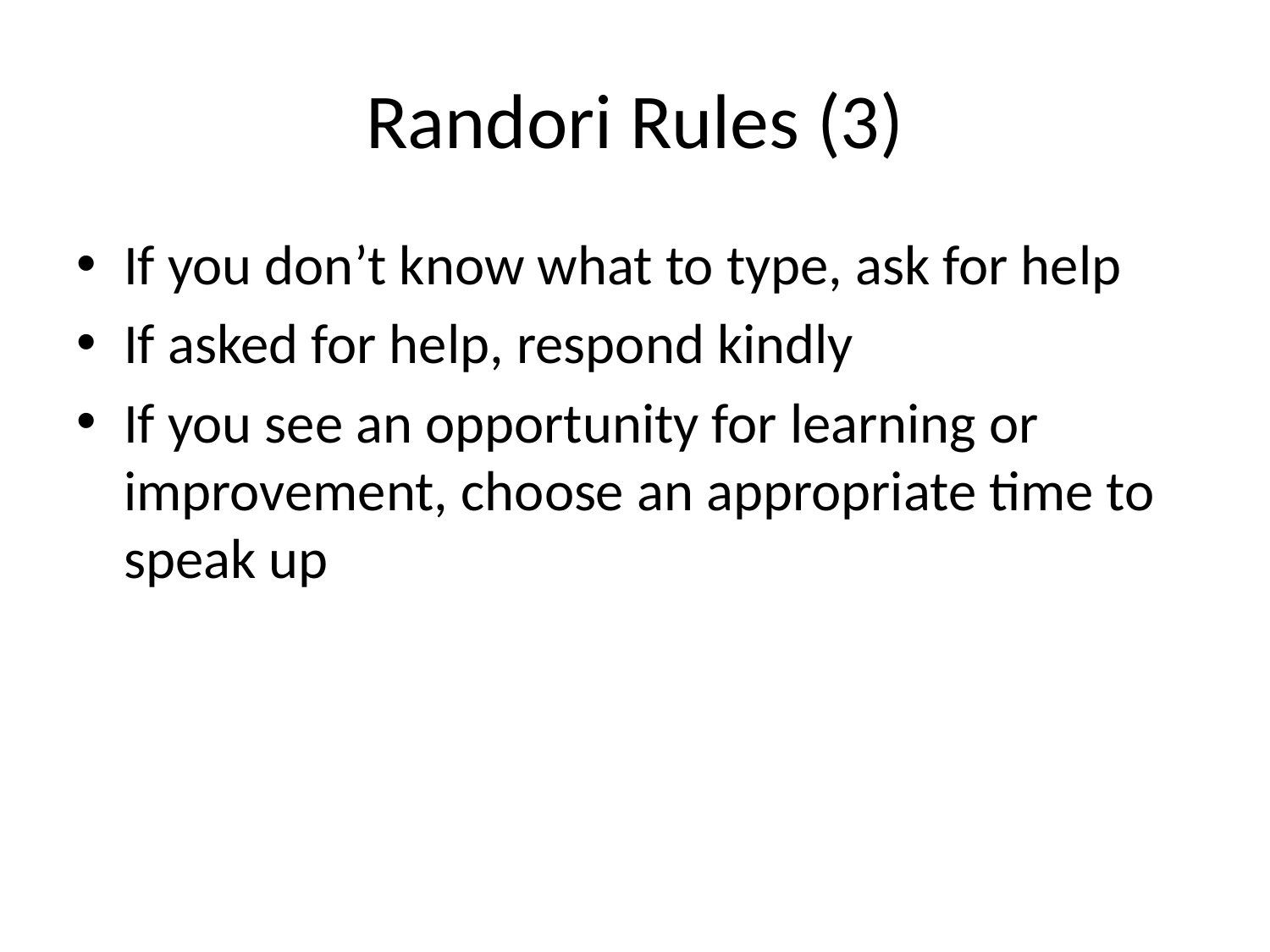

# Randori Rules (3)
If you don’t know what to type, ask for help
If asked for help, respond kindly
If you see an opportunity for learning or improvement, choose an appropriate time to speak up